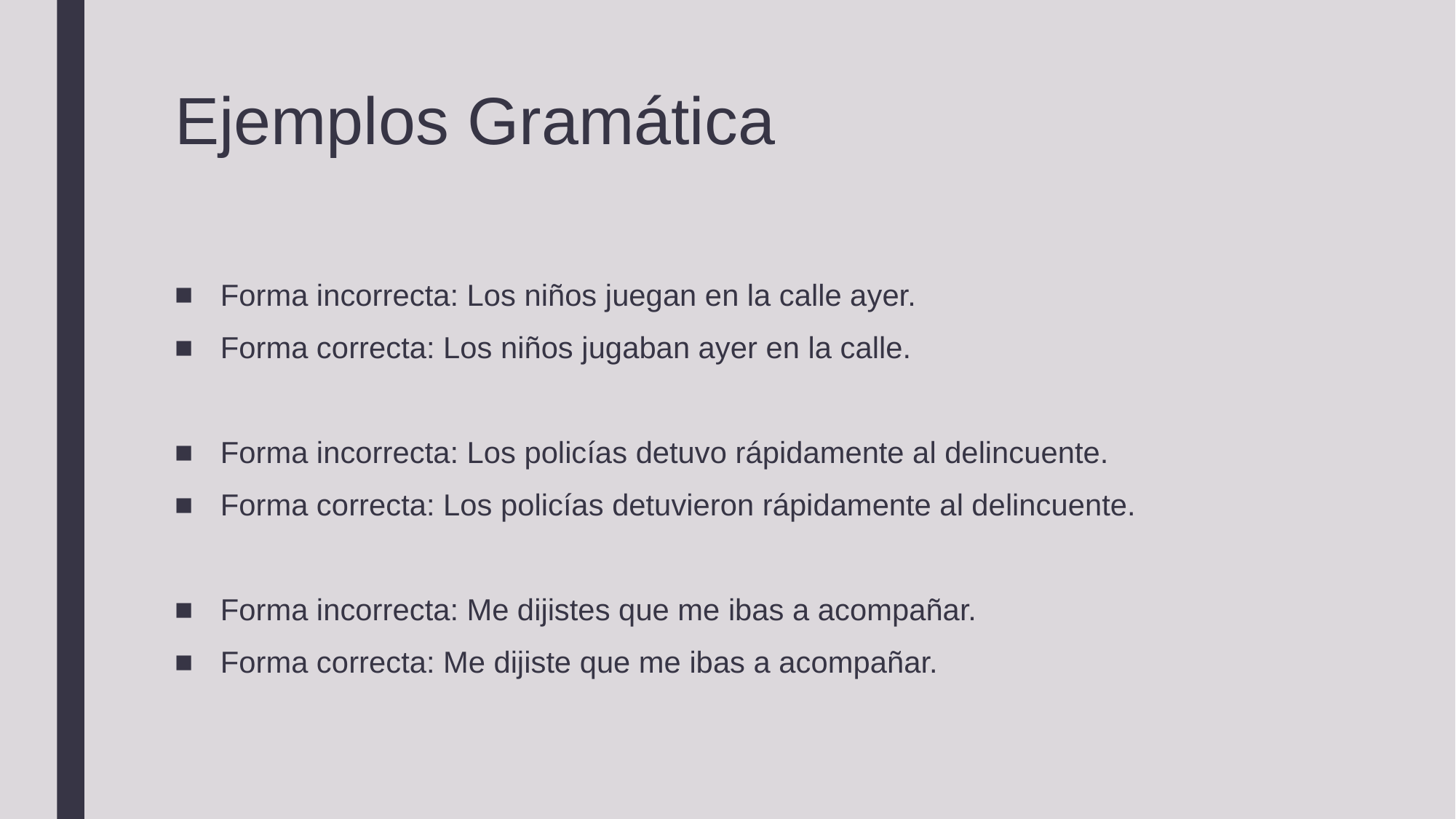

# Ejemplos Gramática
Forma incorrecta: Los niños juegan en la calle ayer.
Forma correcta: Los niños jugaban ayer en la calle.

Forma incorrecta: Los policías detuvo rápidamente al delincuente.
Forma correcta: Los policías detuvieron rápidamente al delincuente.

Forma incorrecta: Me dijistes que me ibas a acompañar.
Forma correcta: Me dijiste que me ibas a acompañar.